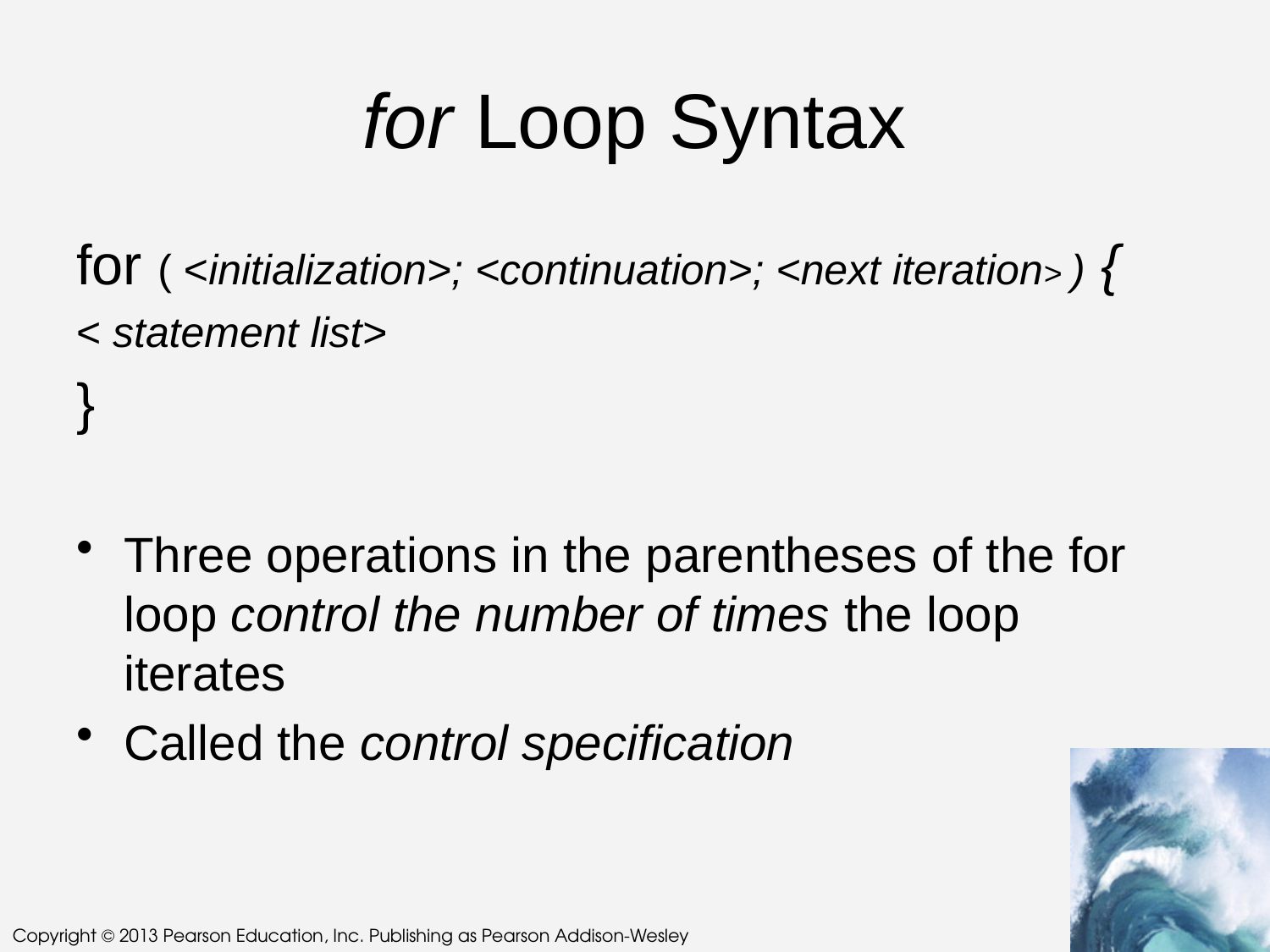

# for Loop Syntax
for ( <initialization>; <continuation>; <next iteration> ) {
< statement list>
}

Three operations in the parentheses of the for loop control the number of times the loop iterates
Called the control specification